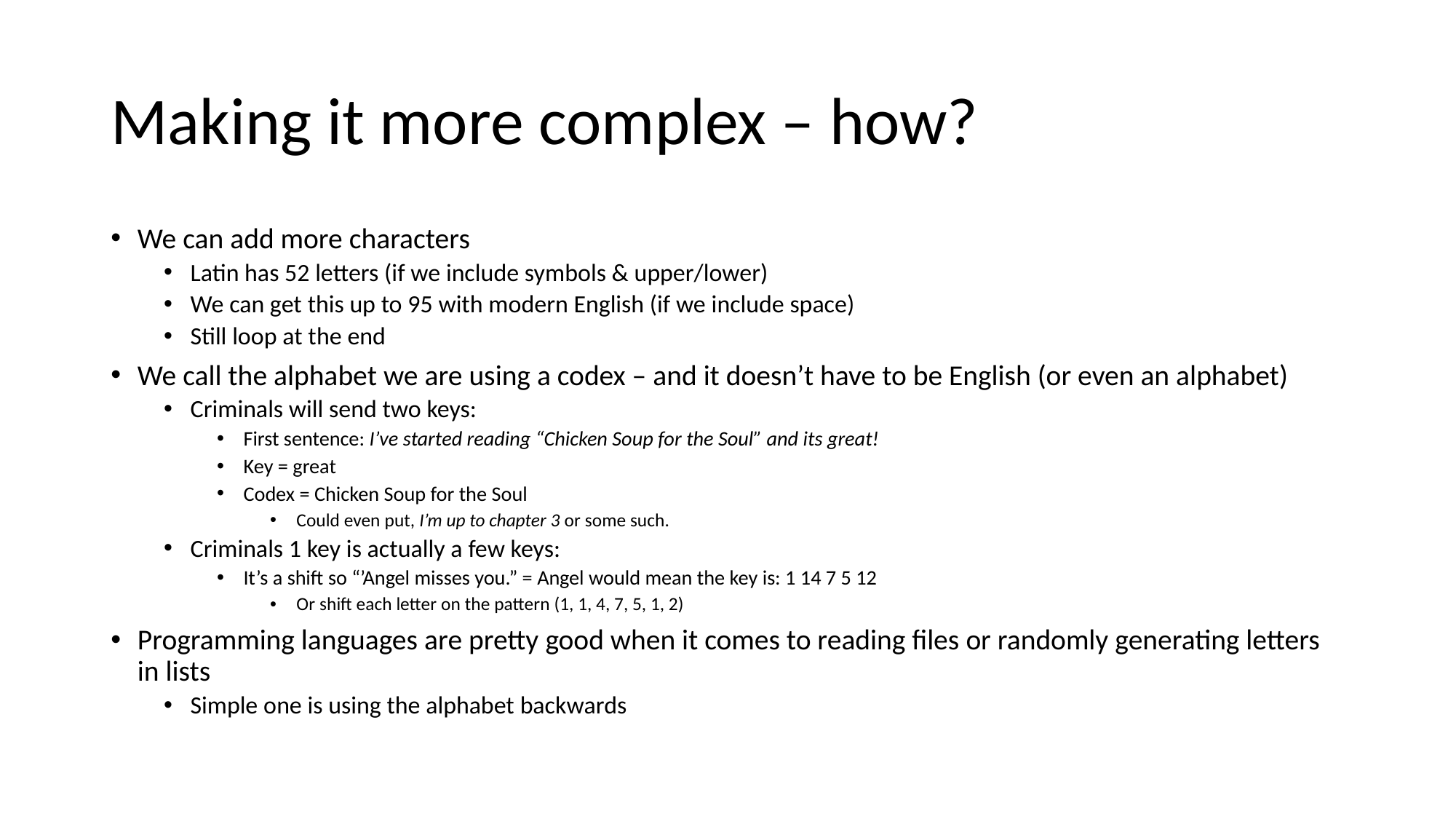

# Making it more complex – how?
We can add more characters
Latin has 52 letters (if we include symbols & upper/lower)
We can get this up to 95 with modern English (if we include space)
Still loop at the end
We call the alphabet we are using a codex – and it doesn’t have to be English (or even an alphabet)
Criminals will send two keys:
First sentence: I’ve started reading “Chicken Soup for the Soul” and its great!
Key = great
Codex = Chicken Soup for the Soul
Could even put, I’m up to chapter 3 or some such.
Criminals 1 key is actually a few keys:
It’s a shift so “’Angel misses you.” = Angel would mean the key is: 1 14 7 5 12
Or shift each letter on the pattern (1, 1, 4, 7, 5, 1, 2)
Programming languages are pretty good when it comes to reading files or randomly generating letters in lists
Simple one is using the alphabet backwards